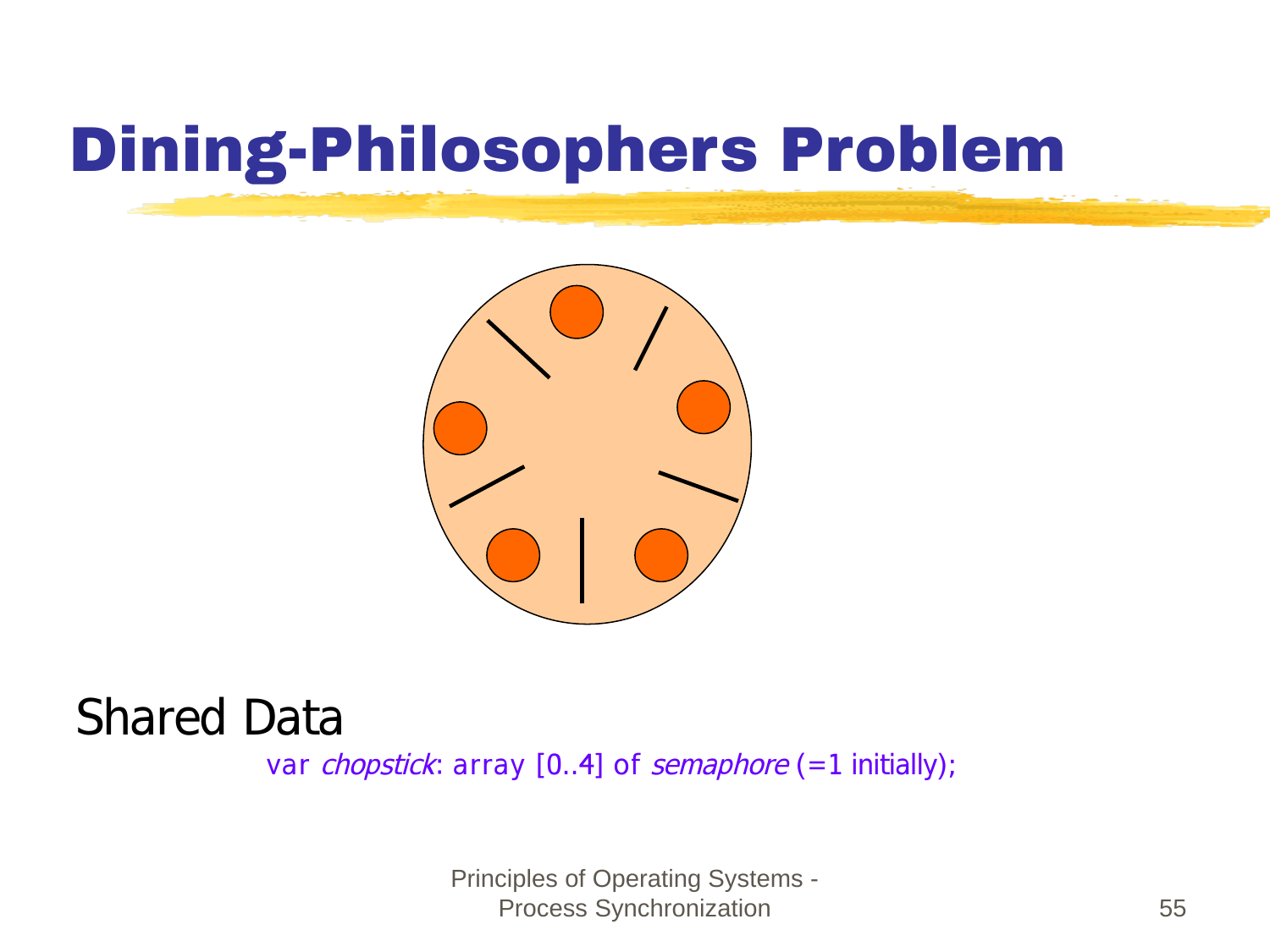

# Dining-Philosophers Problem

Shared Data
var chopstick: array [0..4] of semaphore (=1 initially);

Principles of Operating Systems - Process Synchronization
55